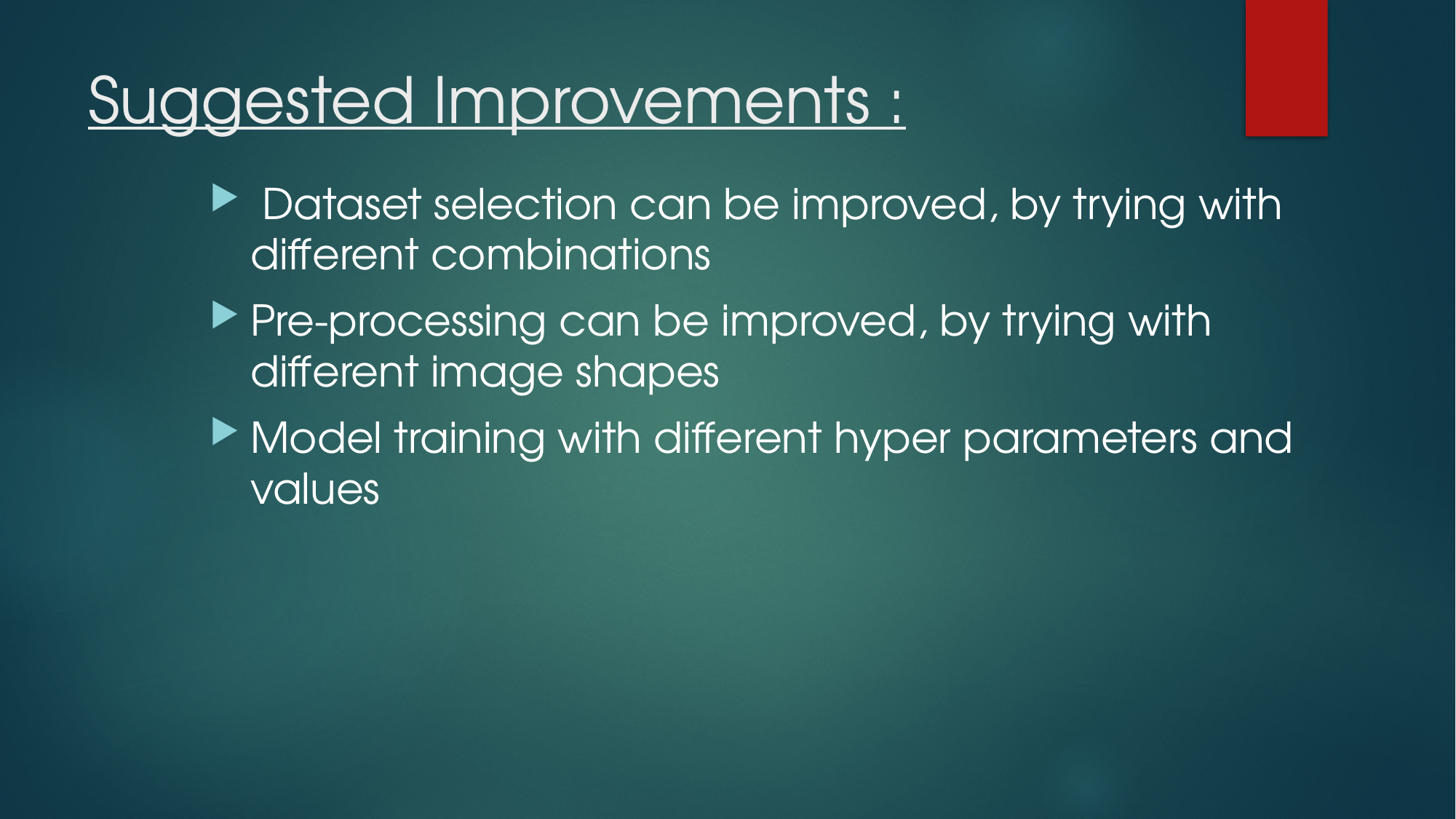

# Suggested Improvements :
 Dataset selection can be improved, by trying with different combinations
Pre-processing can be improved, by trying with different image shapes
Model training with different hyper parameters and values